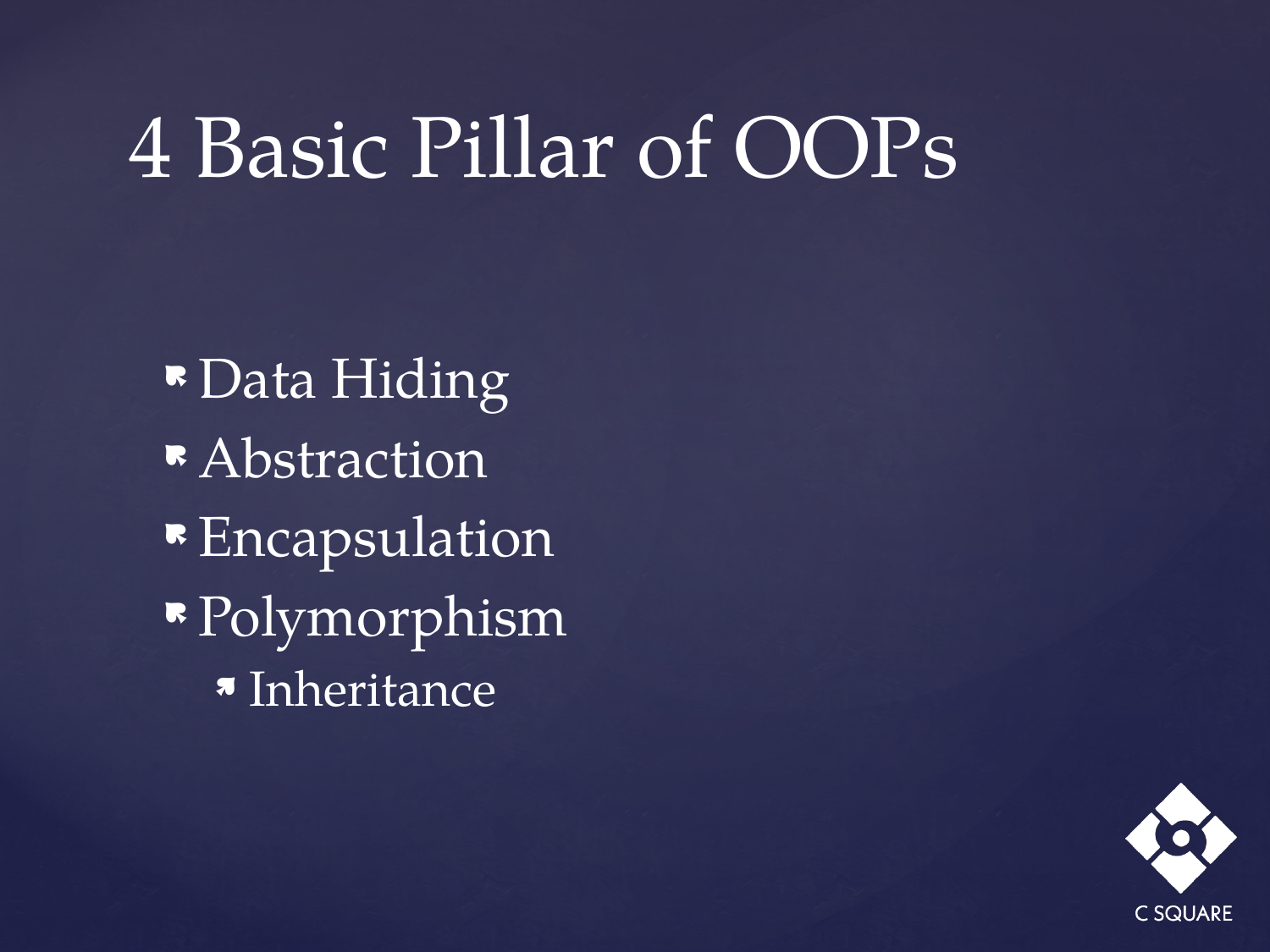

# 4 Basic Pillar of OOPs
Data Hiding
Abstraction
Encapsulation
Polymorphism
Inheritance